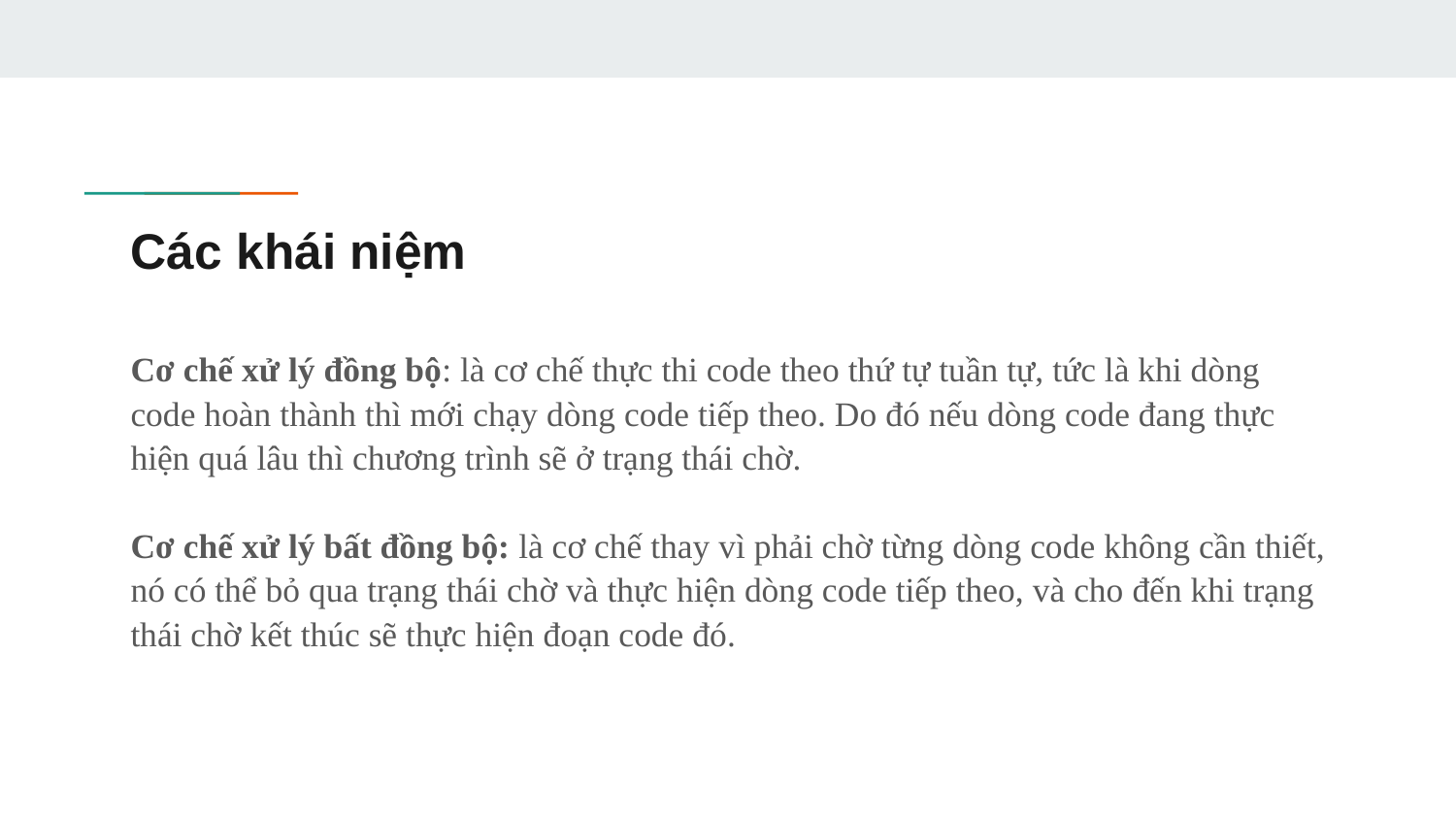

# Các khái niệm
Cơ chế xử lý đồng bộ: là cơ chế thực thi code theo thứ tự tuần tự, tức là khi dòng code hoàn thành thì mới chạy dòng code tiếp theo. Do đó nếu dòng code đang thực hiện quá lâu thì chương trình sẽ ở trạng thái chờ.
Cơ chế xử lý bất đồng bộ: là cơ chế thay vì phải chờ từng dòng code không cần thiết, nó có thể bỏ qua trạng thái chờ và thực hiện dòng code tiếp theo, và cho đến khi trạng thái chờ kết thúc sẽ thực hiện đoạn code đó.